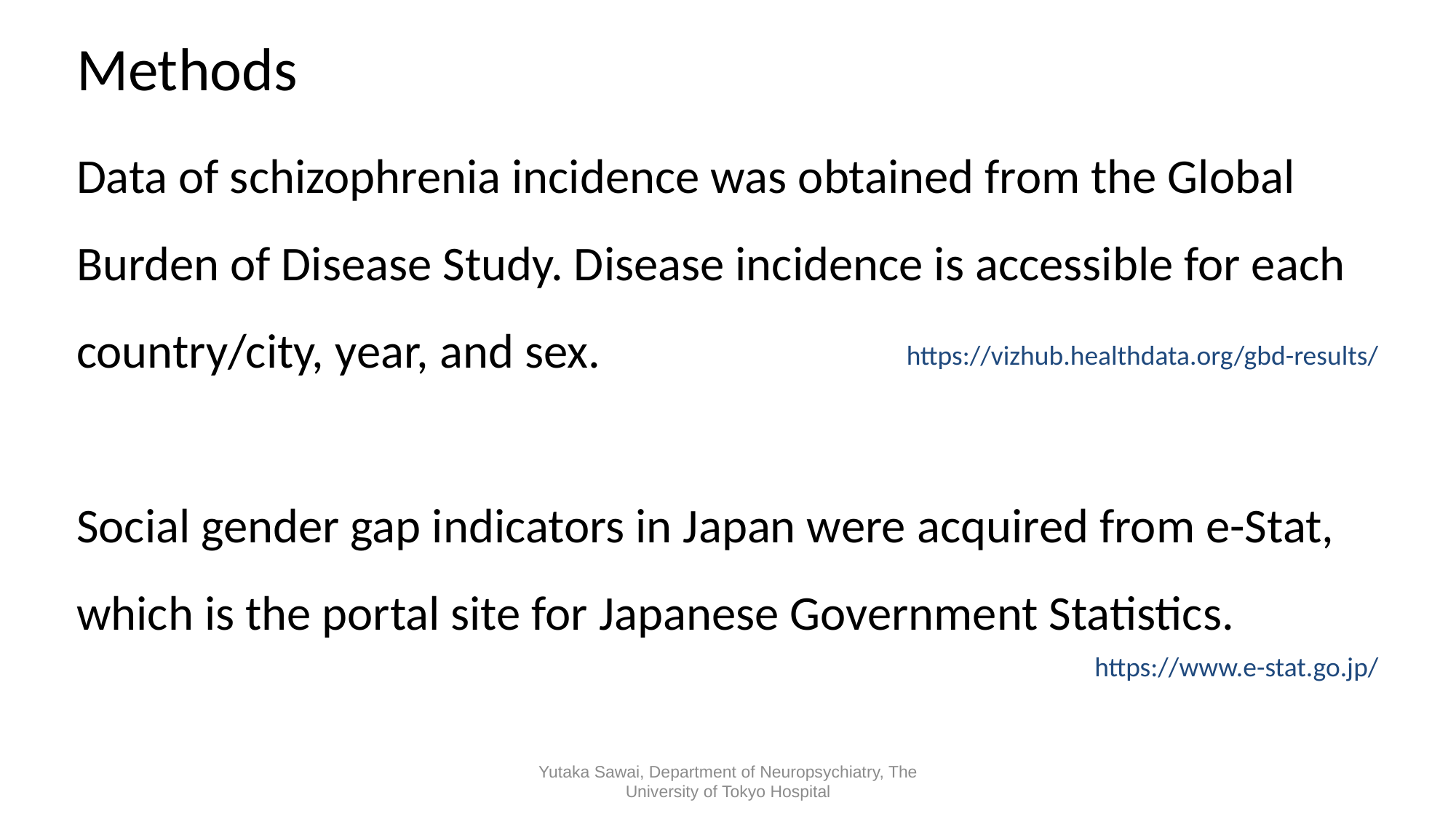

Methods
Data of schizophrenia incidence was obtained from the Global Burden of Disease Study. Disease incidence is accessible for each country/city, year, and sex.

Social gender gap indicators in Japan were acquired from e-Stat, which is the portal site for Japanese Government Statistics.
https://vizhub.healthdata.org/gbd-results/
https://www.e-stat.go.jp/
Yutaka Sawai, Department of Neuropsychiatry, The University of Tokyo Hospital